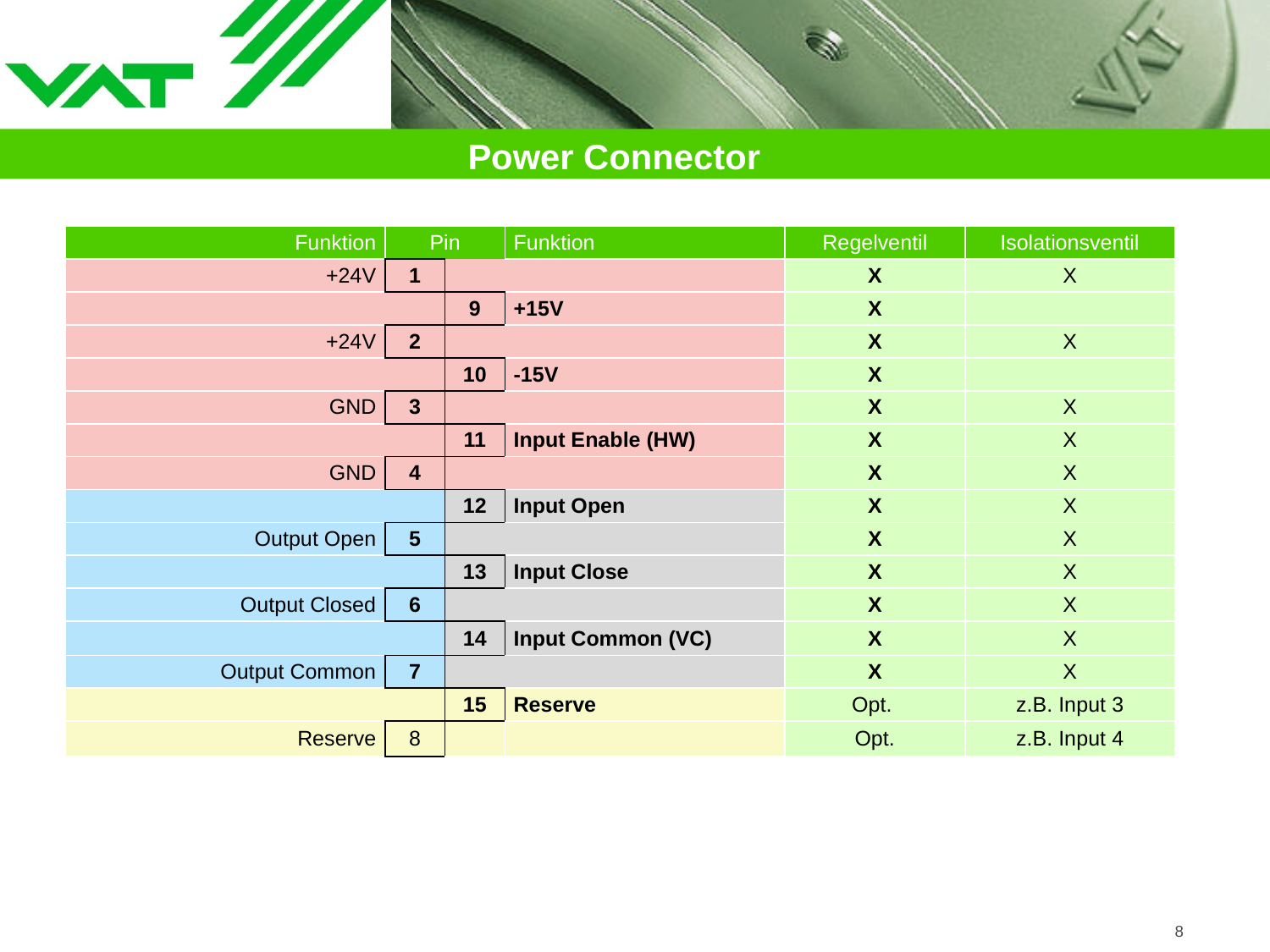

# Power Connector
| Funktion | Pin |  | Funktion | Regelventil | Isolationsventil |
| --- | --- | --- | --- | --- | --- |
| +24V | 1 |  |  | X | X |
|  |  | 9 | +15V | X |  |
| +24V | 2 |  |  | X | X |
|  |  | 10 | -15V | X |  |
| GND | 3 |  |  | X | X |
|  |  | 11 | Input Enable (HW) | X | X |
| GND | 4 |  |  | X | X |
|  |  | 12 | Input Open | X | X |
| Output Open | 5 |  |  | X | X |
|  |  | 13 | Input Close | X | X |
| Output Closed | 6 |  |  | X | X |
|  |  | 14 | Input Common (VC) | X | X |
| Output Common | 7 |  |  | X | X |
|  |  | 15 | Reserve | Opt. | z.B. Input 3 |
| Reserve | 8 |  |  | Opt. | z.B. Input 4 |